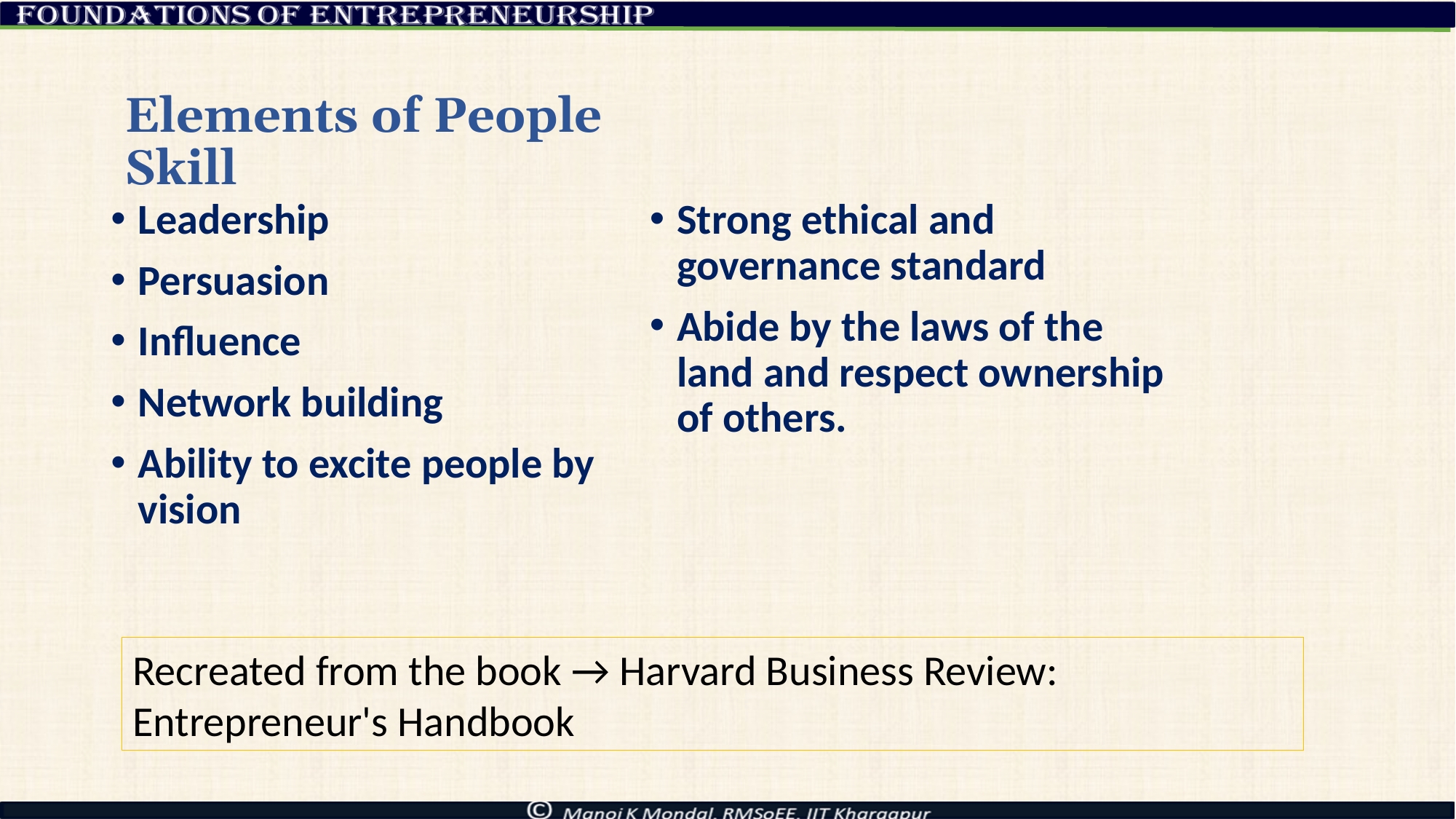

# Elements of People Skill
Leadership
Persuasion
Influence
Network building
Ability to excite people by vision
Strong ethical and governance standard
Abide by the laws of the land and respect ownership of others.

Recreated from the book → Harvard Business Review:  Entrepreneur's Handbook